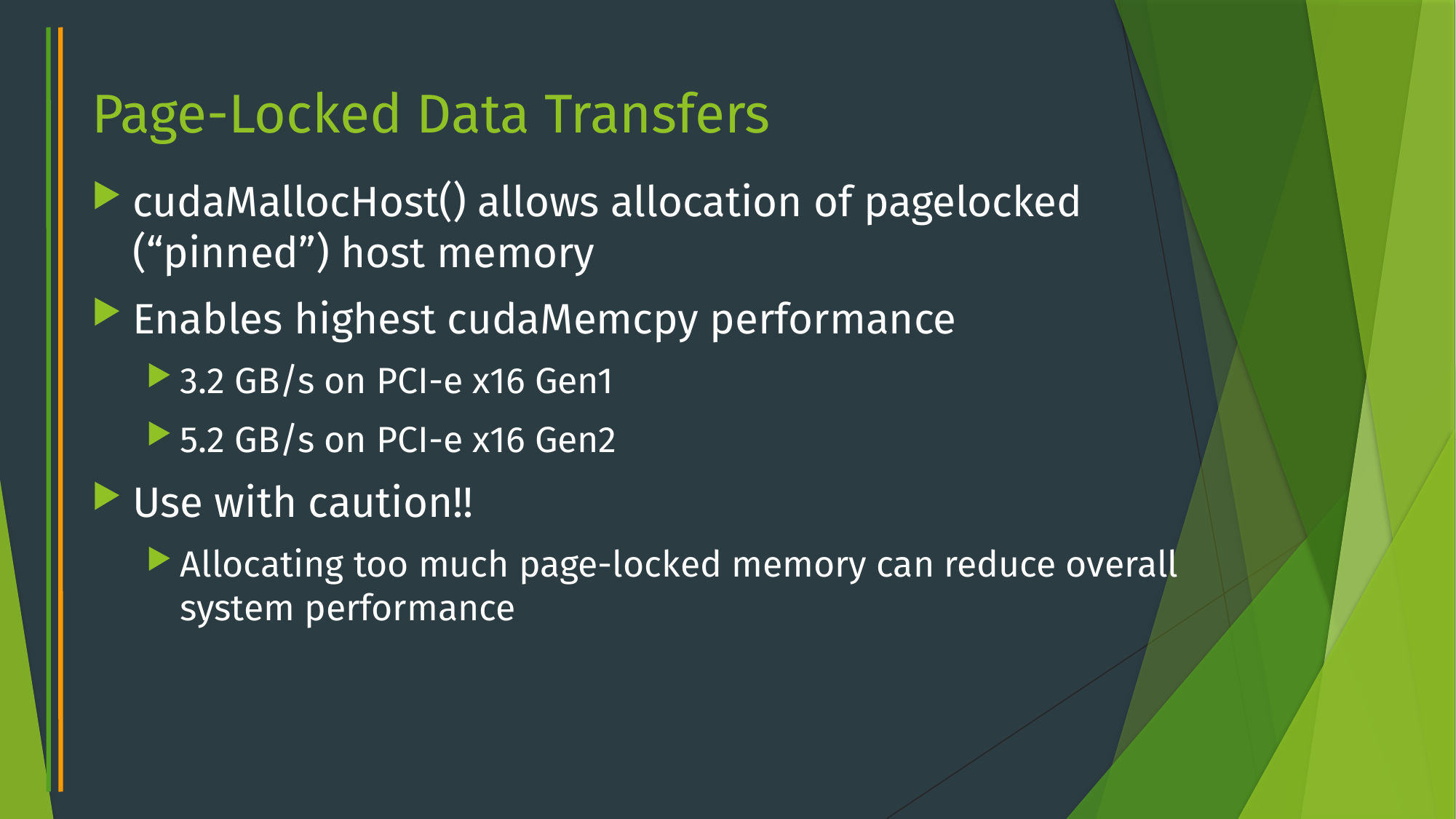

# Page-Locked Data Transfers
cudaMallocHost() allows allocation of pagelocked (“pinned”) host memory
Enables highest cudaMemcpy performance
3.2 GB/s on PCI-e x16 Gen1
5.2 GB/s on PCI-e x16 Gen2
Use with caution!!
Allocating too much page-locked memory can reduce overall system performance